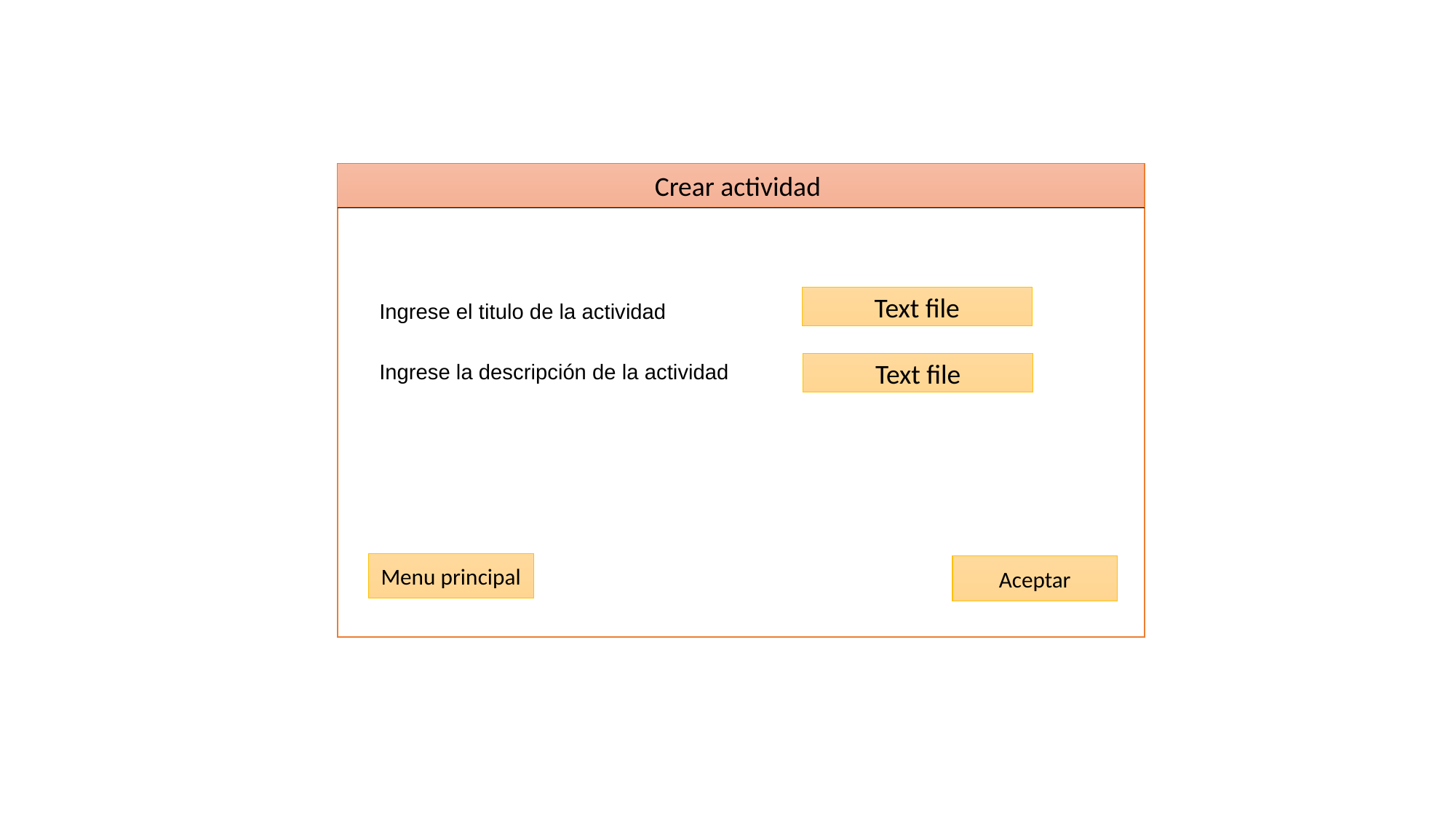

Crear actividad
Text file
Ingrese el titulo de la actividad
Ingrese la descripción de la actividad
Text file
Menu principal
Aceptar